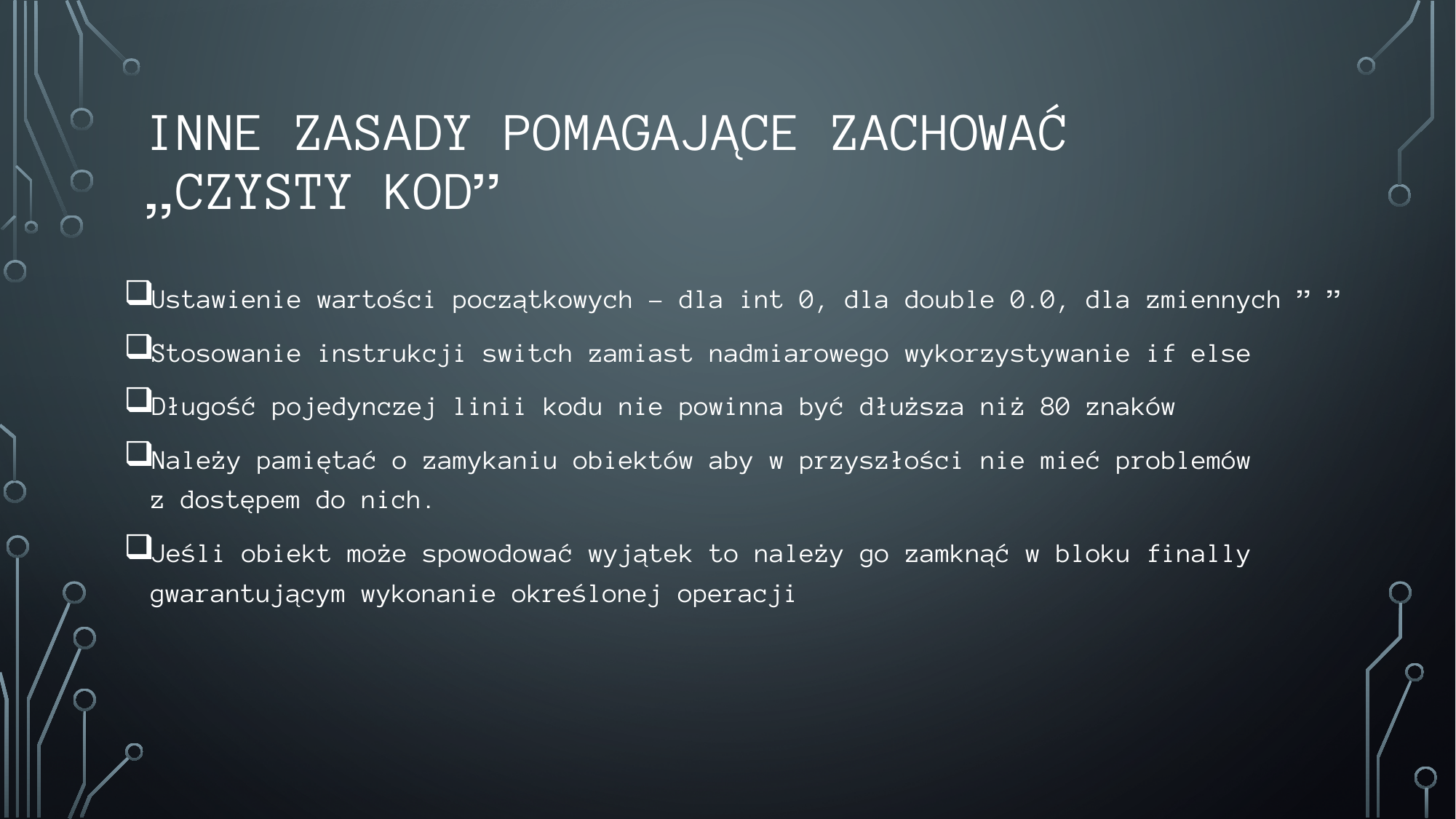

# Inne zasady pomagające zachować „czysty kod”
Ustawienie wartości początkowych – dla int 0, dla double 0.0, dla zmiennych ” ”
Stosowanie instrukcji switch zamiast nadmiarowego wykorzystywanie if else
Długość pojedynczej linii kodu nie powinna być dłuższa niż 80 znaków
Należy pamiętać o zamykaniu obiektów aby w przyszłości nie mieć problemów
z dostępem do nich.
Jeśli obiekt może spowodować wyjątek to należy go zamknąć w bloku finally gwarantującym wykonanie określonej operacji